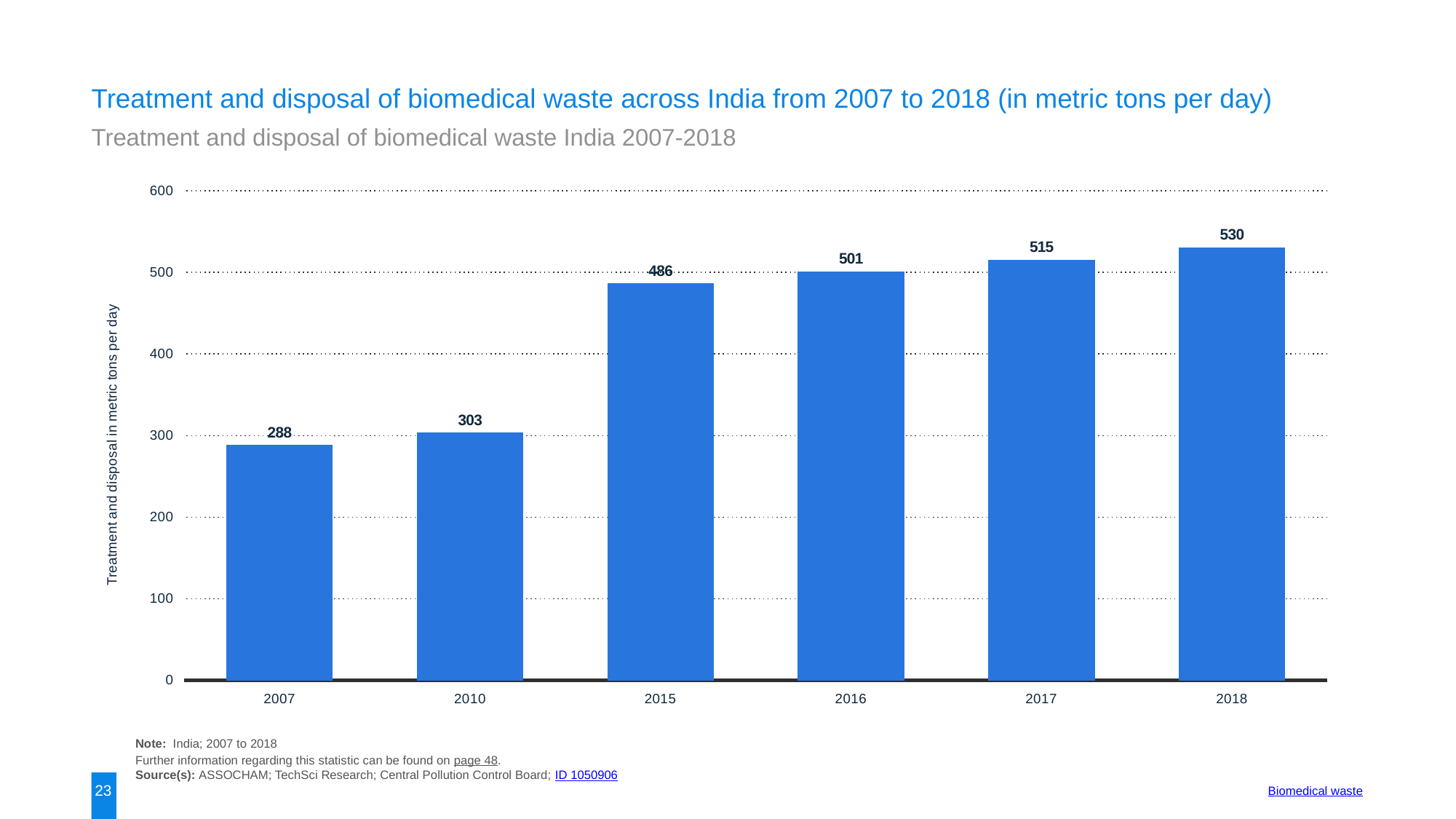

Treatment and disposal of biomedical waste across India from 2007 to 2018 (in metric tons per day)
Treatment and disposal of biomedical waste India 2007-2018

### Chart

| Category | data |
|---|---|
| 2007 | 288.0 |
| 2010 | 303.0 |
| 2015 | 486.0 |
| 2016 | 501.0 |
| 2017 | 515.0 |
| 2018 | 530.0 |
Note:  India; 2007 to 2018
Further information regarding this statistic can be found on page 48.
Source(s): ASSOCHAM; TechSci Research; Central Pollution Control Board; ID 1050906

23
Biomedical waste